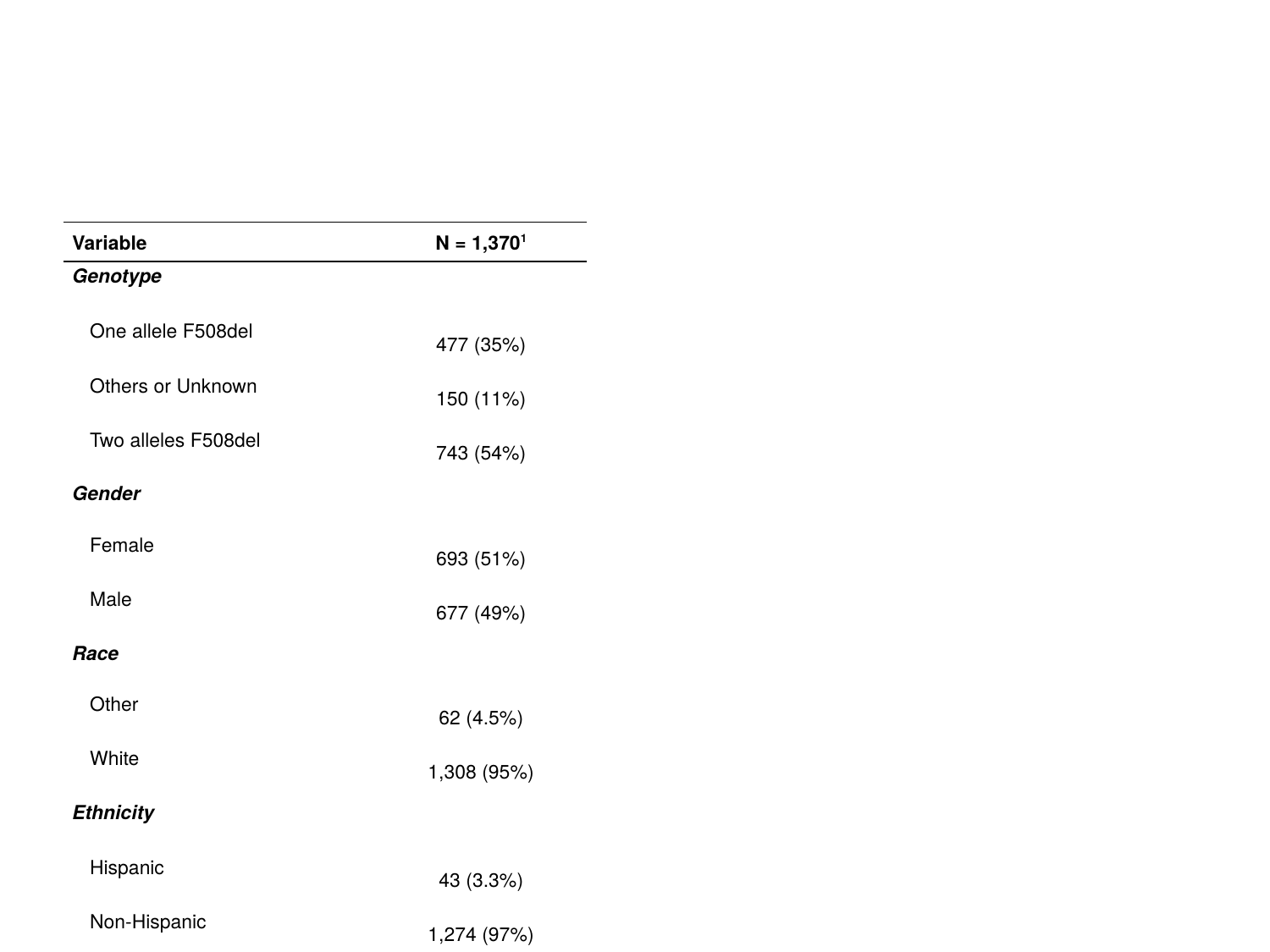

| Variable | N = 1,3701 |
| --- | --- |
| Genotype |  |
| One allele F508del | 477 (35%) |
| Others or Unknown | 150 (11%) |
| Two alleles F508del | 743 (54%) |
| Gender |  |
| Female | 693 (51%) |
| Male | 677 (49%) |
| Race |  |
| Other | 62 (4.5%) |
| White | 1,308 (95%) |
| Ethnicity |  |
| Hispanic | 43 (3.3%) |
| Non-Hispanic | 1,274 (97%) |
| Unknown | 53 |
| Visit number | 45 (32, 60) |
| Age at registration, years | 3.13 (3.06, 3.22) |
| Age at end of follow-up, years | 12.8 (10.2, 16.0) |
| Follow-up, years | 9.6 (7.0, 12.7) |
| Height at registration, cm | 94.0 (91.4, 97.0) |
| Weight at registration, kg | 14.10 (13.10, 15.30) |
| 1n (%); Median (IQR) | 1 |